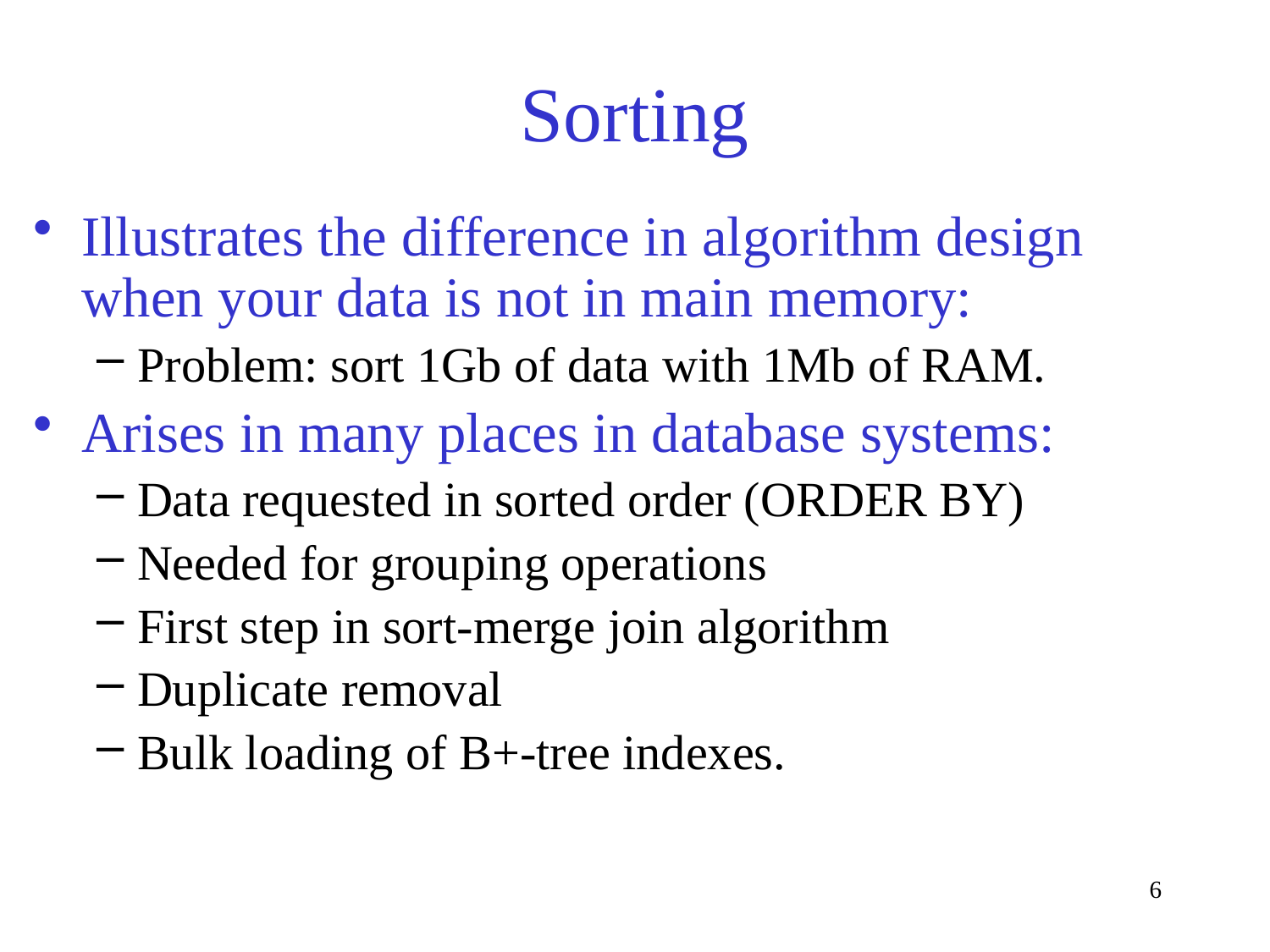

# Sorting
Illustrates the difference in algorithm design when your data is not in main memory:
Problem: sort 1Gb of data with 1Mb of RAM.
Arises in many places in database systems:
Data requested in sorted order (ORDER BY)
Needed for grouping operations
First step in sort-merge join algorithm
Duplicate removal
Bulk loading of B+-tree indexes.

6